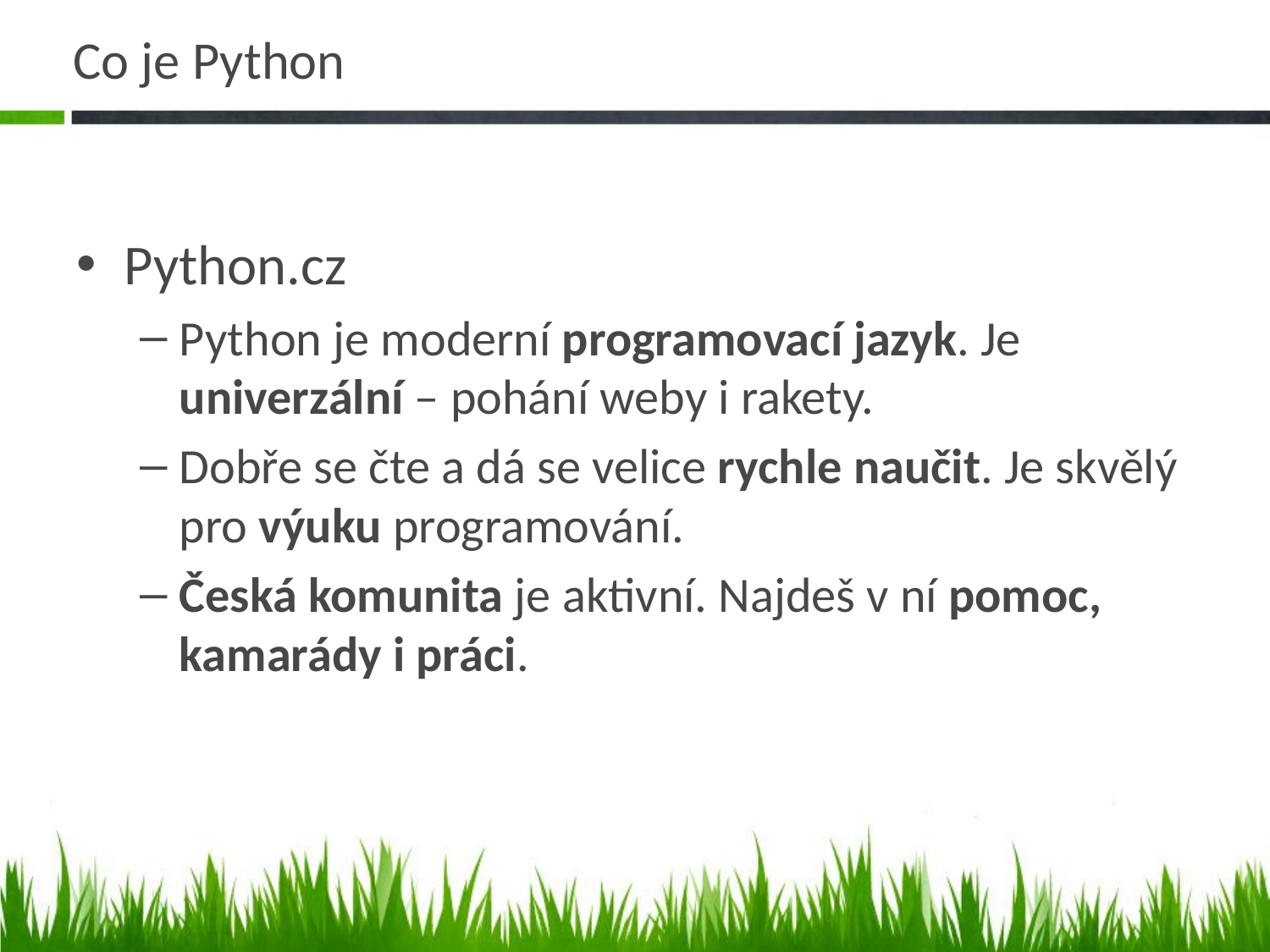

# Co je Python
Python.cz
Python je moderní programovací jazyk. Je univerzální – pohání weby i rakety.
Dobře se čte a dá se velice rychle naučit. Je skvělý pro výuku programování.
Česká komunita je aktivní. Najdeš v ní pomoc, kamarády i práci.